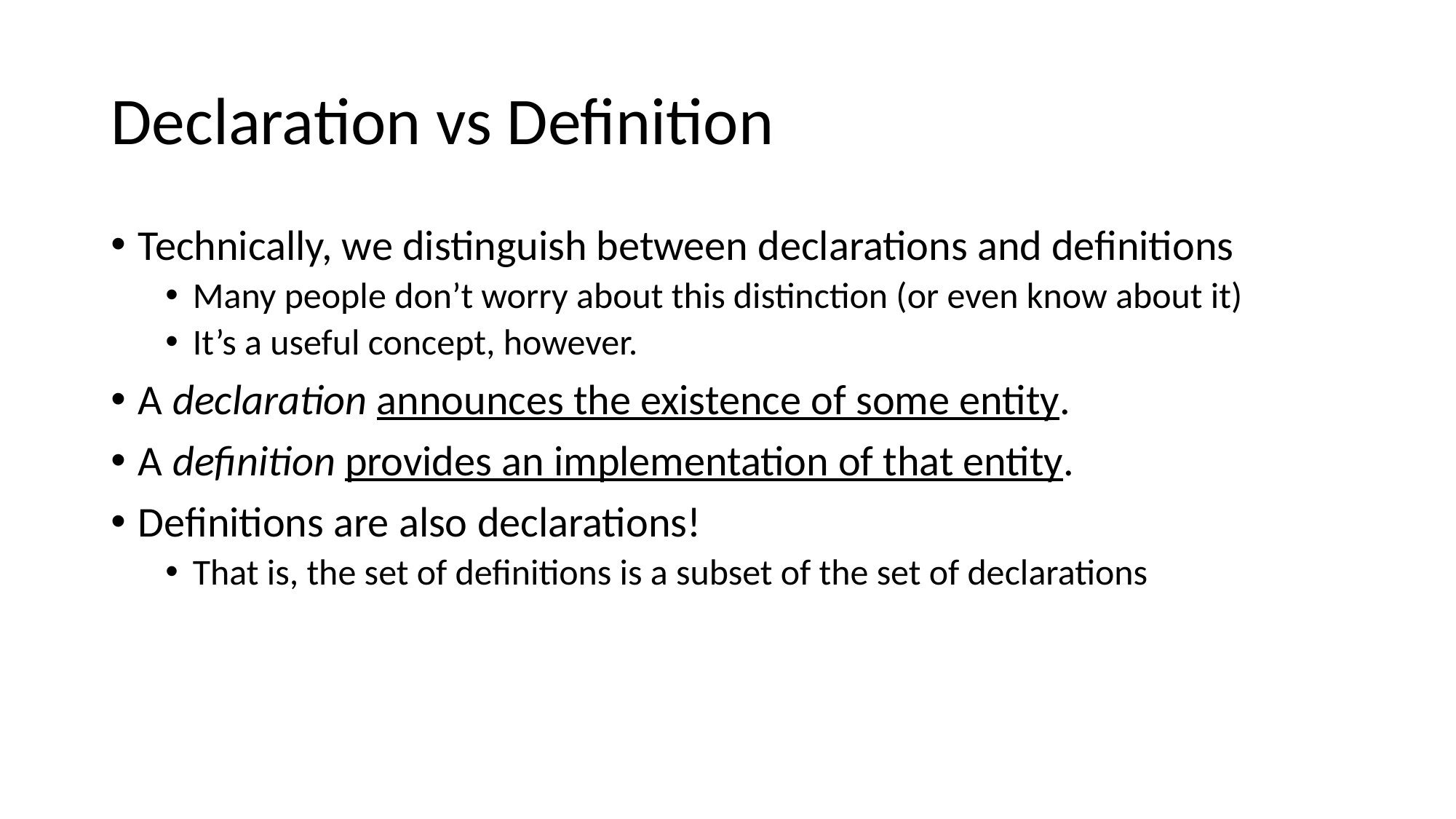

# Declaration vs Definition
Technically, we distinguish between declarations and definitions
Many people don’t worry about this distinction (or even know about it)
It’s a useful concept, however.
A declaration announces the existence of some entity.
A definition provides an implementation of that entity.
Definitions are also declarations!
That is, the set of definitions is a subset of the set of declarations